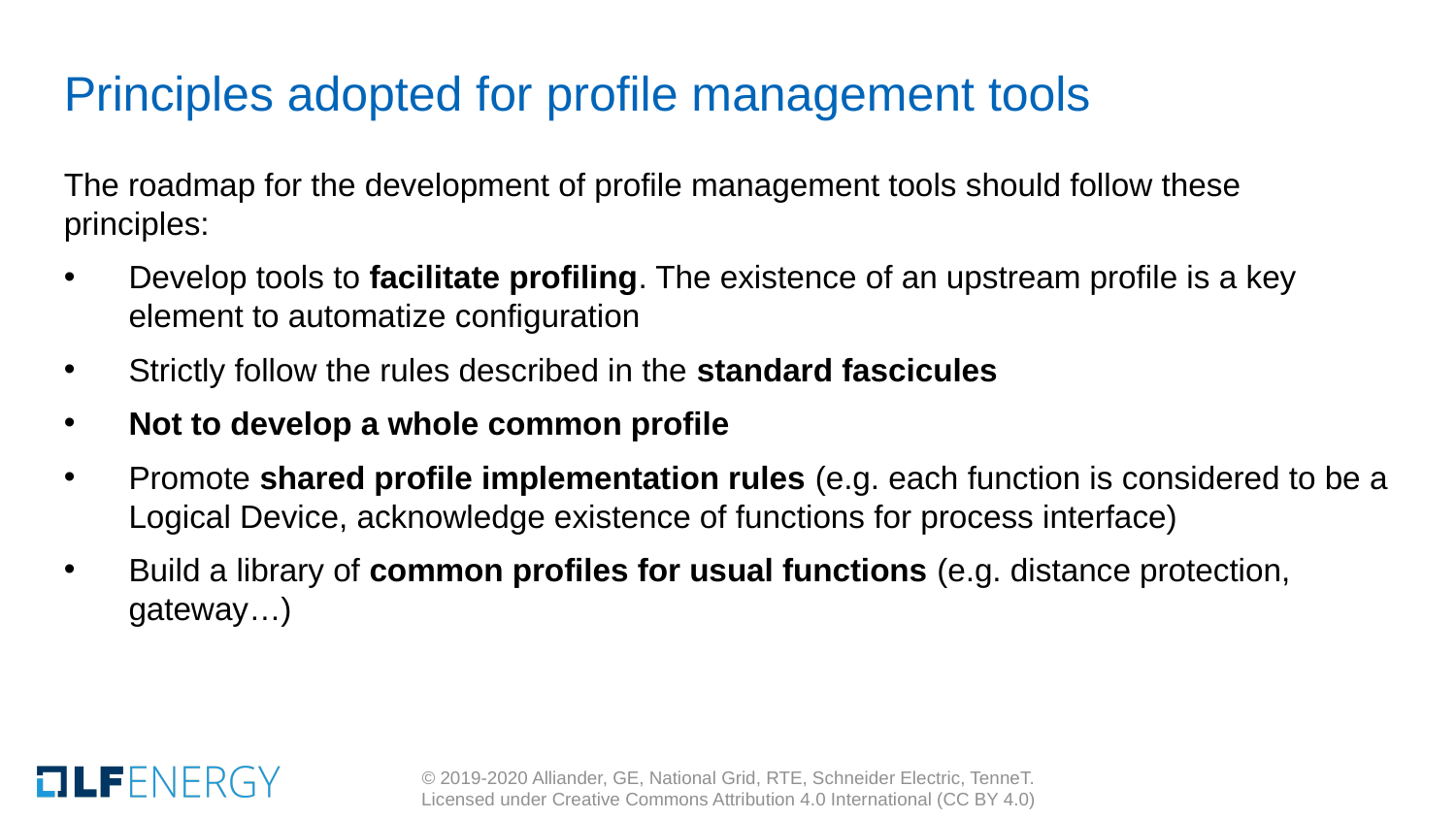

# Principles adopted for profile management tools
The roadmap for the development of profile management tools should follow these principles:
Develop tools to facilitate profiling. The existence of an upstream profile is a key element to automatize configuration
Strictly follow the rules described in the standard fascicules
Not to develop a whole common profile
Promote shared profile implementation rules (e.g. each function is considered to be a Logical Device, acknowledge existence of functions for process interface)
Build a library of common profiles for usual functions (e.g. distance protection, gateway…)
© 2019-2020 Alliander, GE, National Grid, RTE, Schneider Electric, TenneT.
Licensed under Creative Commons Attribution 4.0 International (CC BY 4.0)